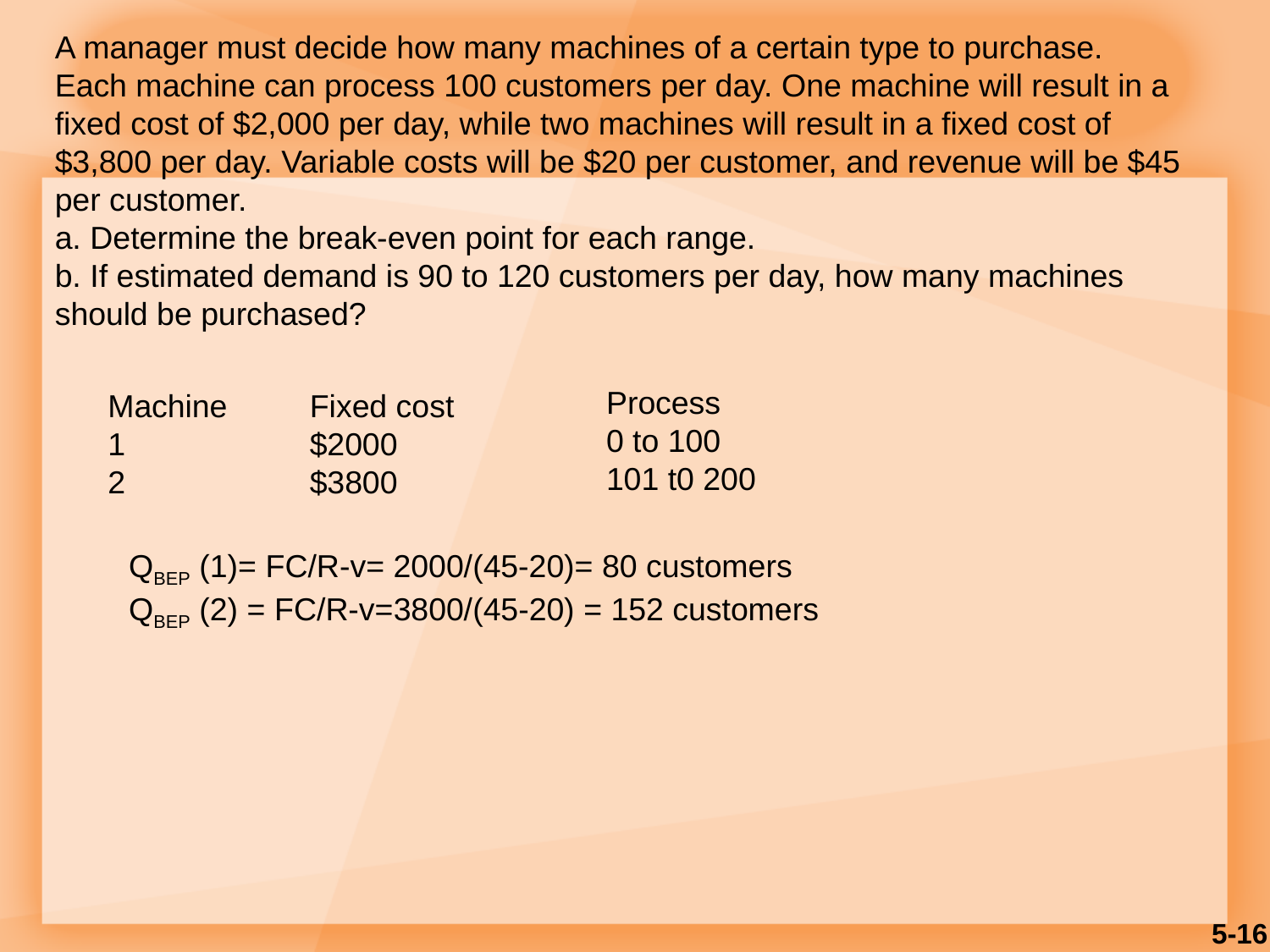

A manager must decide how many machines of a certain type to purchase. Each machine can process 100 customers per day. One machine will result in a fixed cost of $2,000 per day, while two machines will result in a fixed cost of $3,800 per day. Variable costs will be $20 per customer, and revenue will be $45 per customer.
a. Determine the break-even point for each range.
b. If estimated demand is 90 to 120 customers per day, how many machines should be purchased?
Process
0 to 100
101 t0 200
Machine
1
2
Fixed cost
$2000
$3800
QBEP (1)= FC/R-v= 2000/(45-20)= 80 customers
QBEP (2) = FC/R-v=3800/(45-20) = 152 customers
5-16